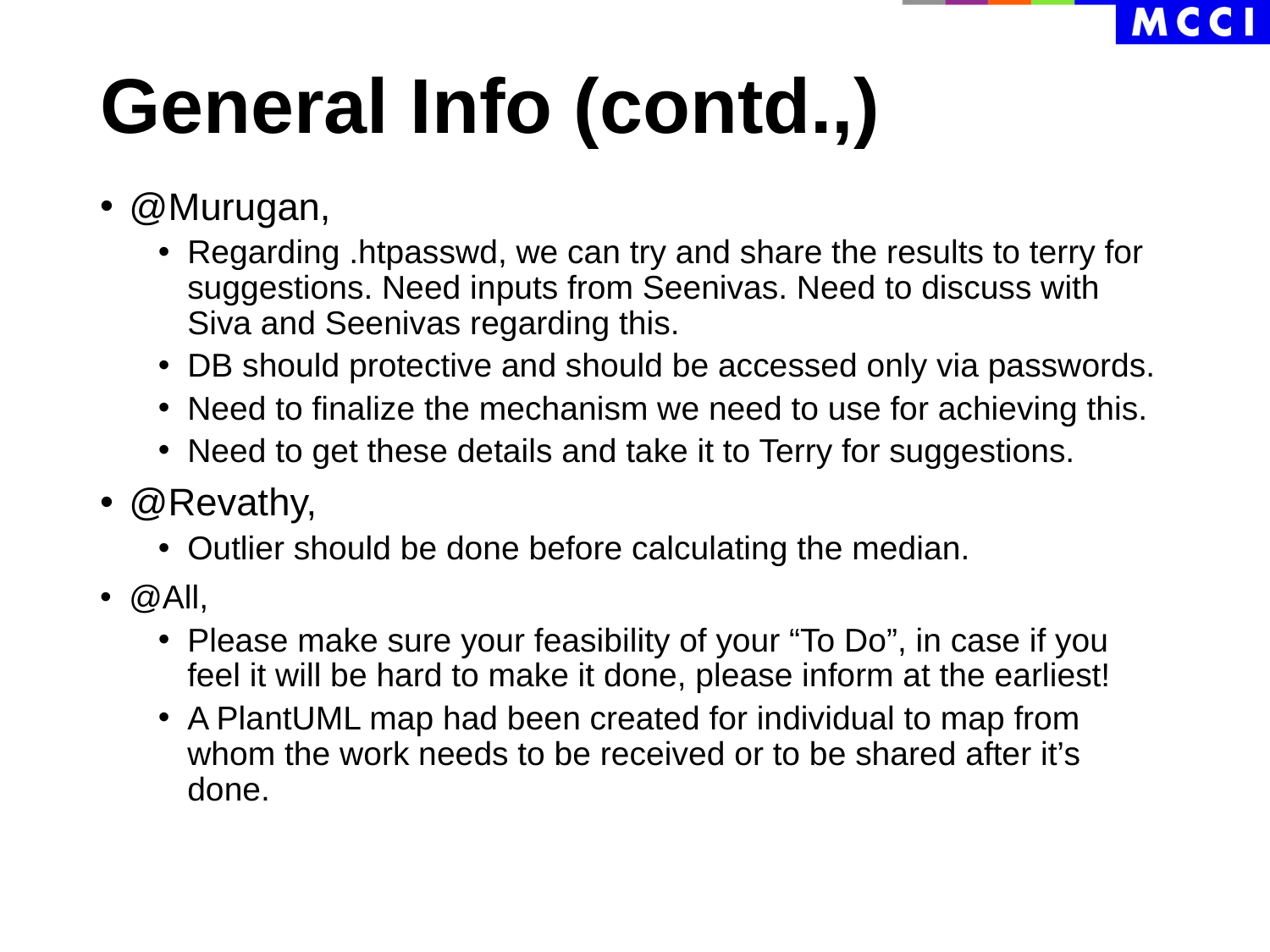

# General Info (contd.,)
@Murugan,
Regarding .htpasswd, we can try and share the results to terry for suggestions. Need inputs from Seenivas. Need to discuss with Siva and Seenivas regarding this.
DB should protective and should be accessed only via passwords.
Need to finalize the mechanism we need to use for achieving this.
Need to get these details and take it to Terry for suggestions.
@Revathy,
Outlier should be done before calculating the median.
@All,
Please make sure your feasibility of your “To Do”, in case if you feel it will be hard to make it done, please inform at the earliest!
A PlantUML map had been created for individual to map from whom the work needs to be received or to be shared after it’s done.